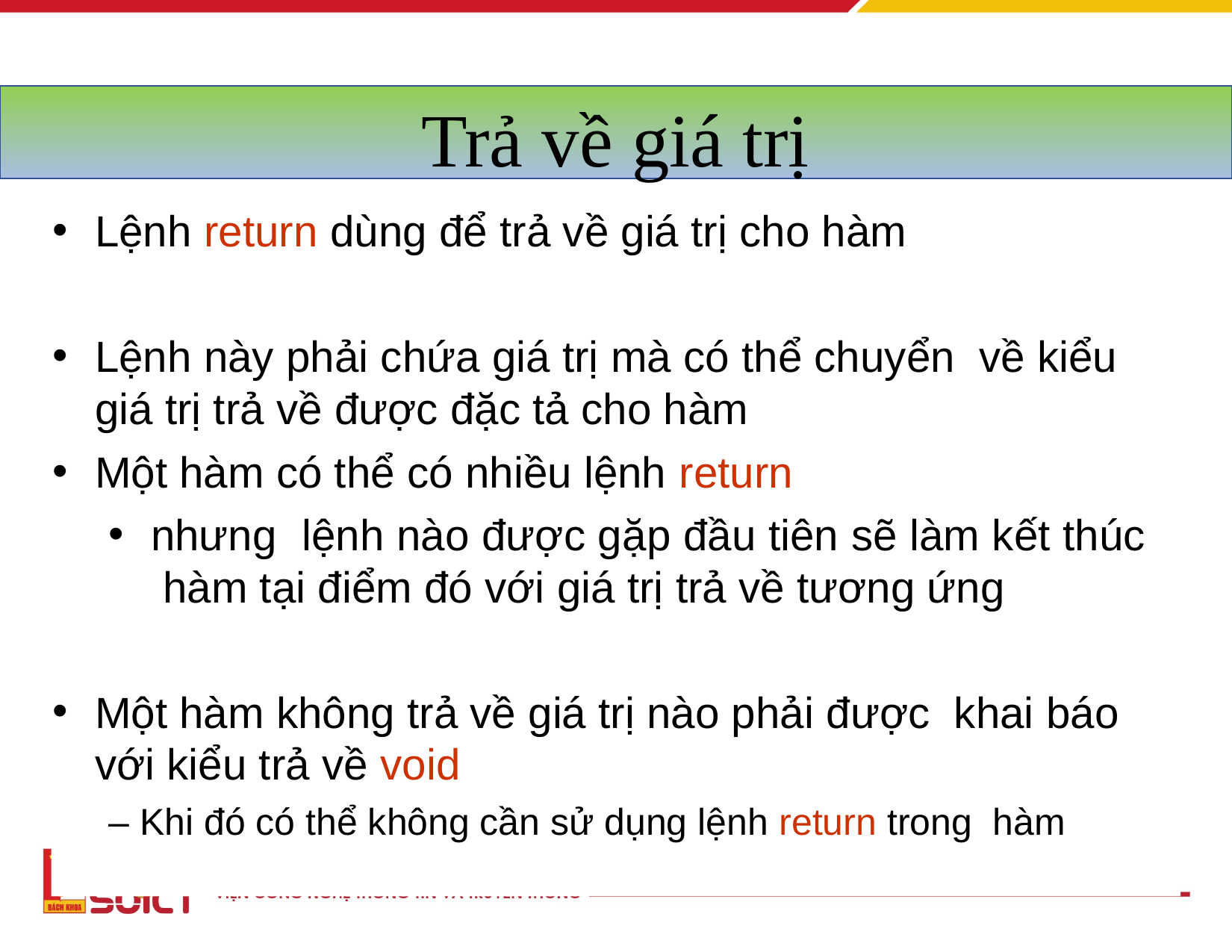

# Trả về giá trị
Lệnh return dùng để trả về giá trị cho hàm

Lệnh này phải chứa giá trị mà có thể chuyển  về kiểu giá trị trả về được đặc tả cho hàm
Một hàm có thể có nhiều lệnh return
nhưng  lệnh nào được gặp đầu tiên sẽ làm kết thúc  hàm tại điểm đó với giá trị trả về tương ứng

Một hàm không trả về giá trị nào phải được  khai báo với kiểu trả về void
– Khi đó có thể không cần sử dụng lệnh return trong  hàm